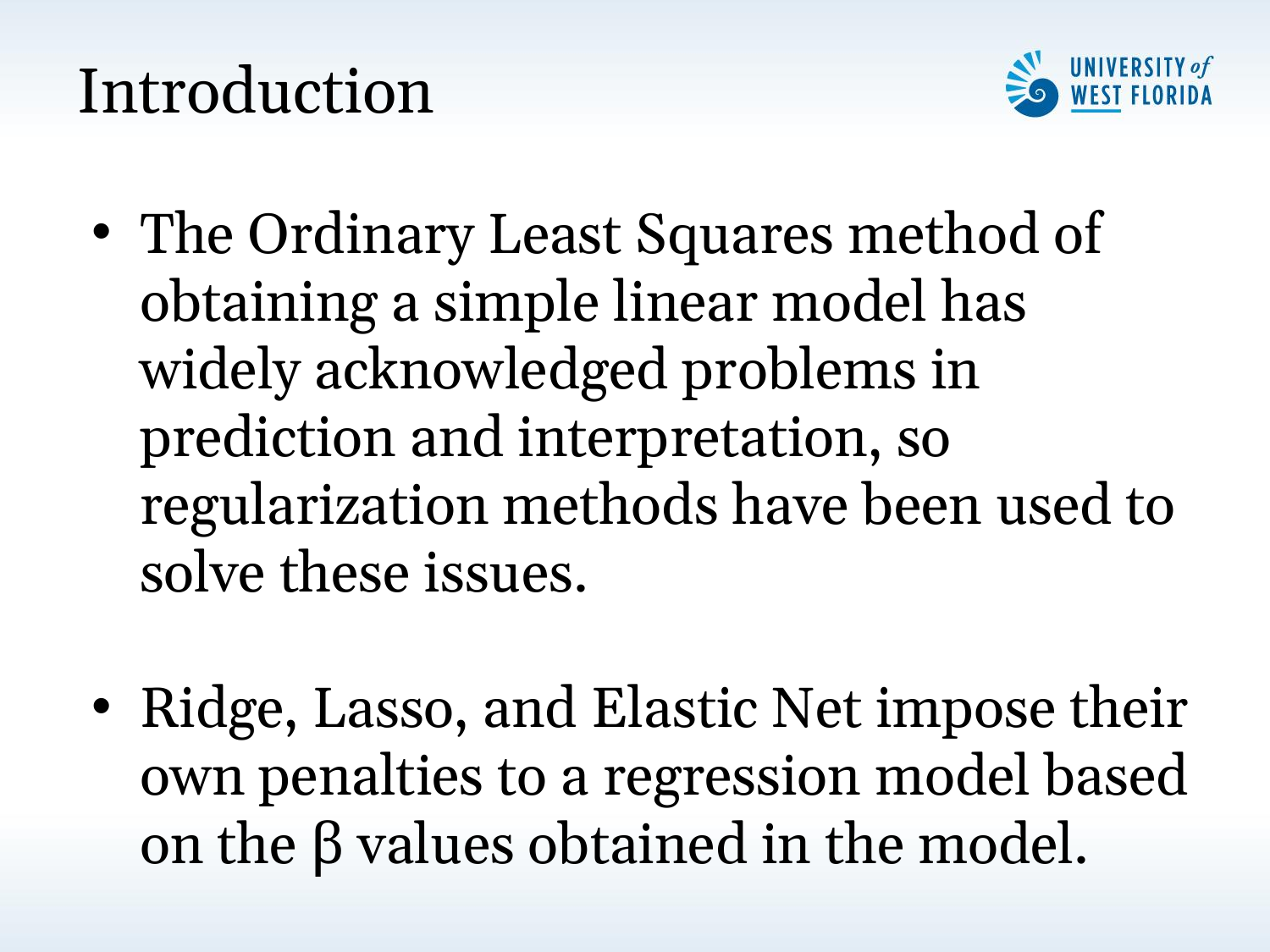

# Introduction
The Ordinary Least Squares method of obtaining a simple linear model has widely acknowledged problems in prediction and interpretation, so regularization methods have been used to solve these issues.

Ridge, Lasso, and Elastic Net impose their own penalties to a regression model based on the β values obtained in the model.